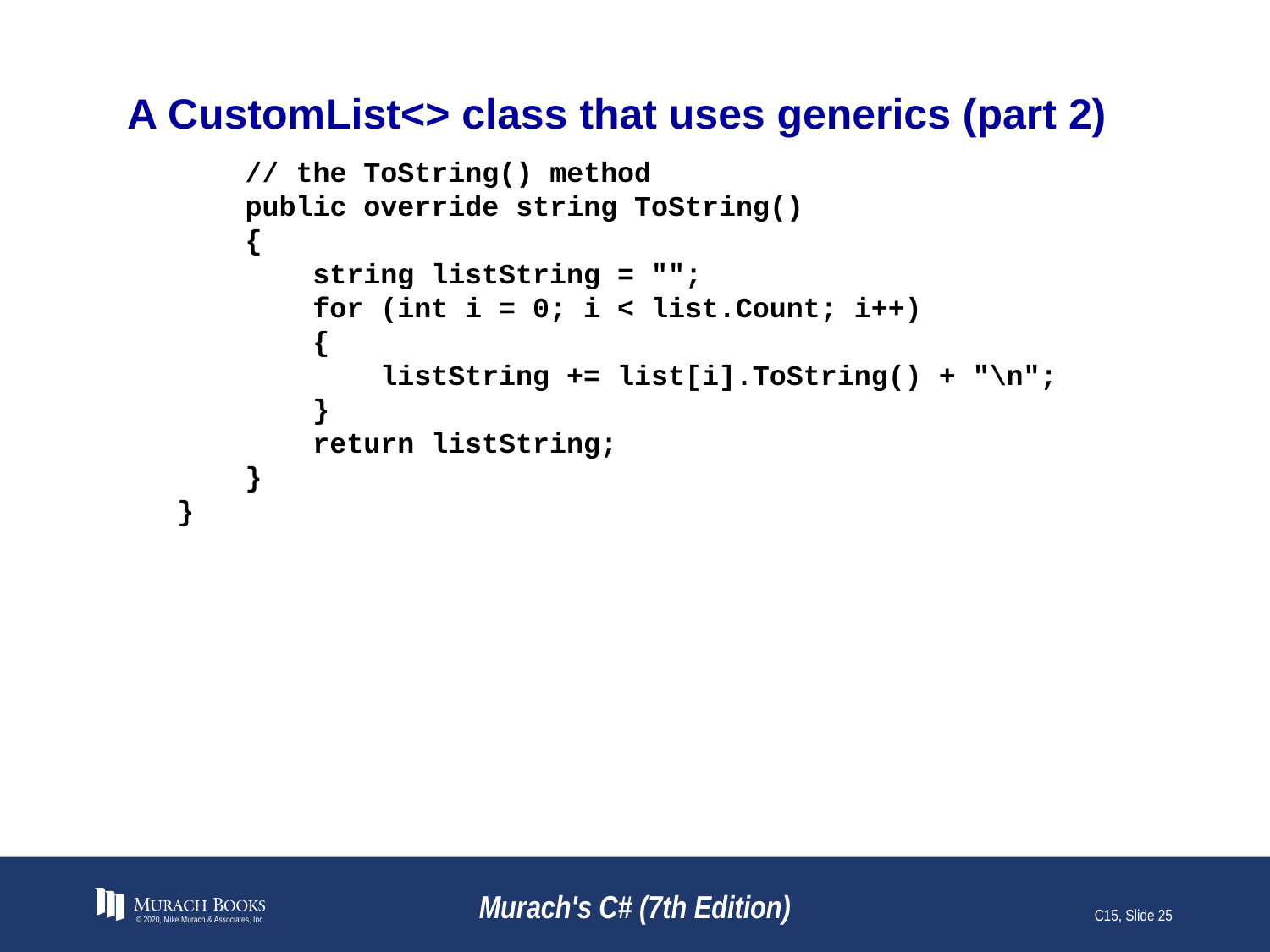

# A CustomList<> class that uses generics (part 2)
    // the ToString() method
    public override string ToString()
    {
        string listString = "";
        for (int i = 0; i < list.Count; i++)
        {
            listString += list[i].ToString() + "\n";
        }
        return listString;
    }
}
© 2020, Mike Murach & Associates, Inc.
Murach's C# (7th Edition)

C15, Slide 25